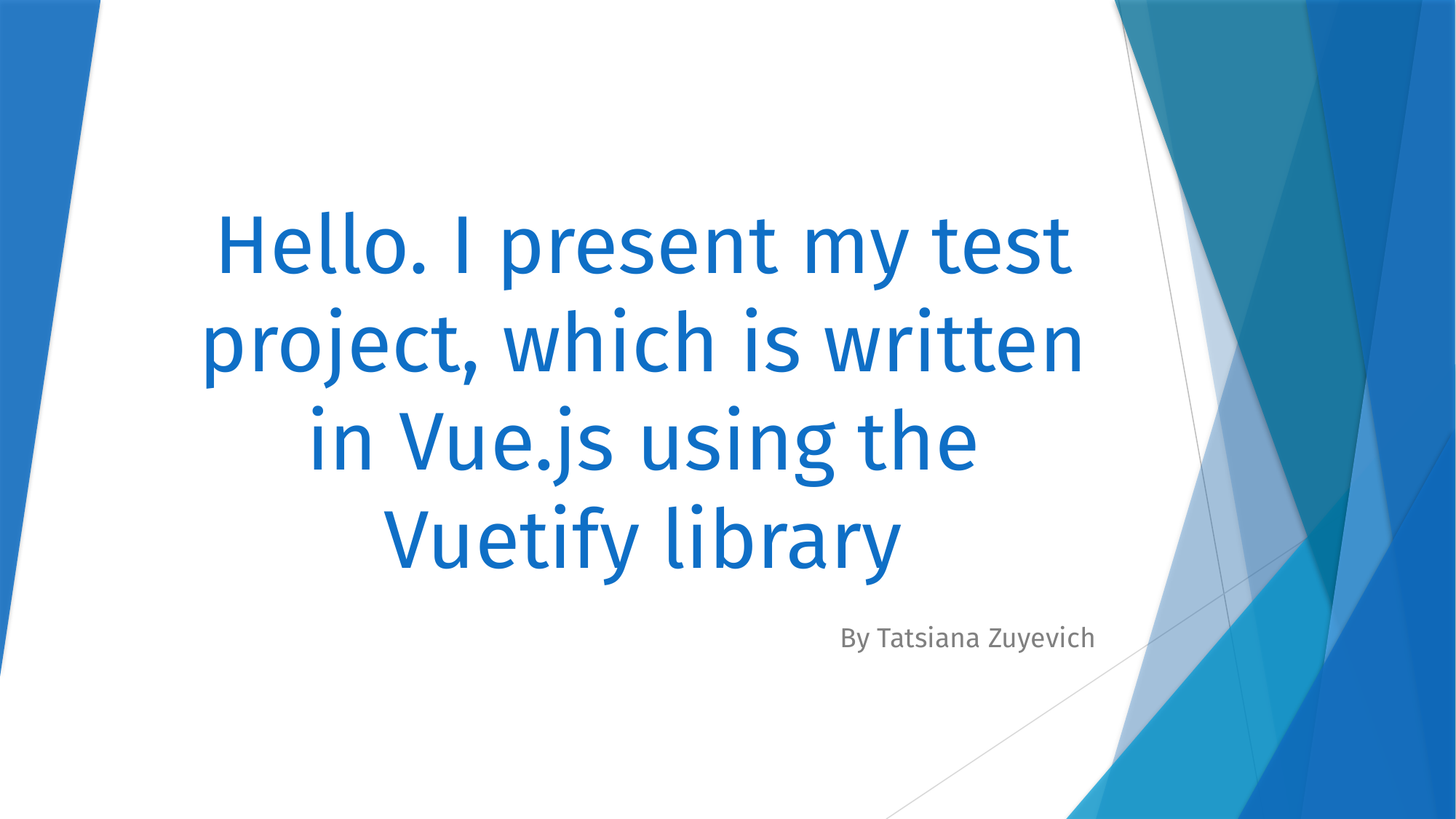

# Hello. I present my test project, which is written in Vue.js using the Vuetify library
By Tatsiana Zuyevich